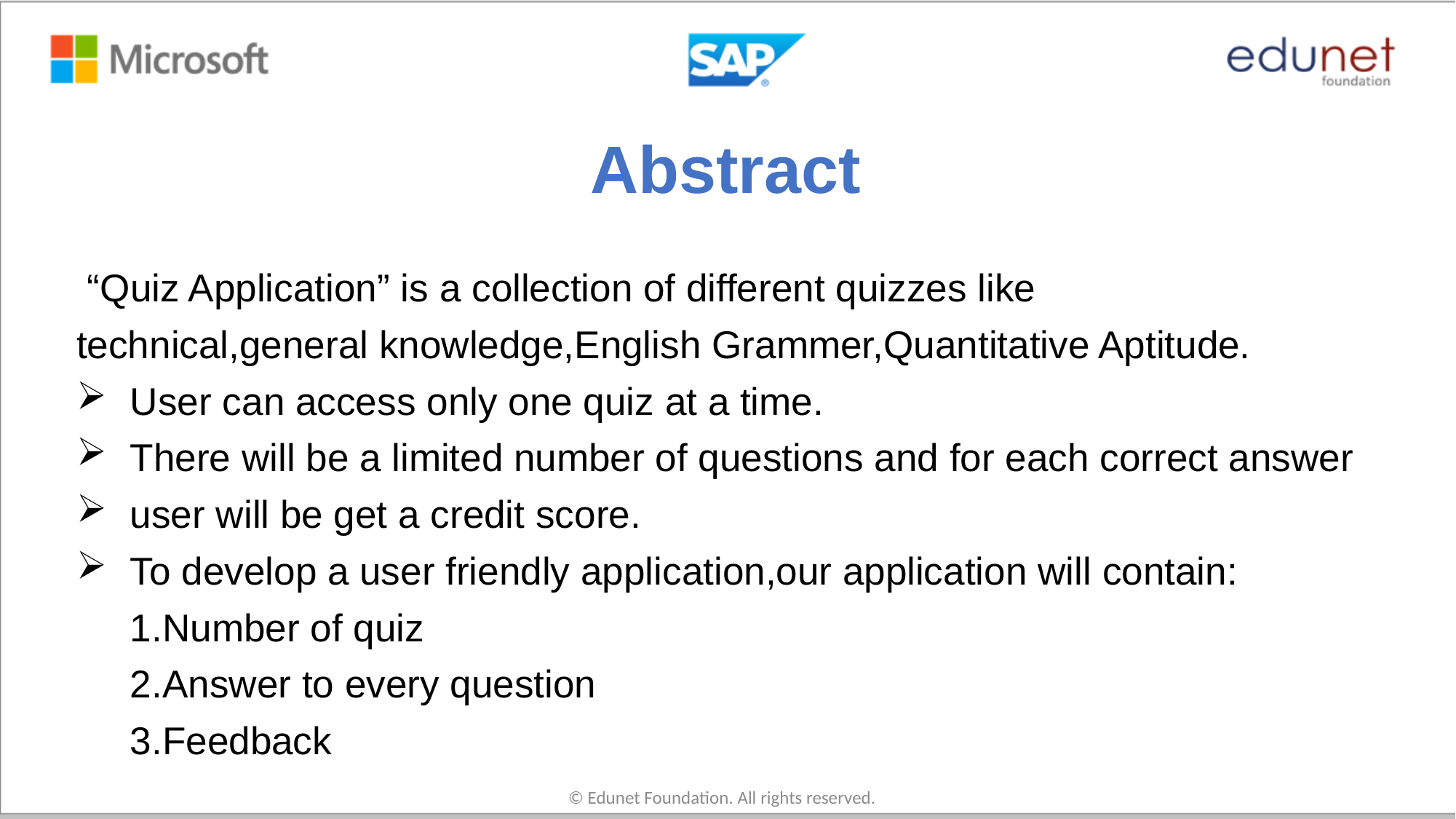

# Abstract

 “Quiz Application” is a collection of different quizzes like
technical,general knowledge,English Grammer,Quantitative Aptitude.
User can access only one quiz at a time.
There will be a limited number of questions and for each correct answer
user will be get a credit score.
To develop a user friendly application,our application will contain:
     1.Number of quiz
     2.Answer to every question
     3.Feedback

© Edunet Foundation. All rights reserved.